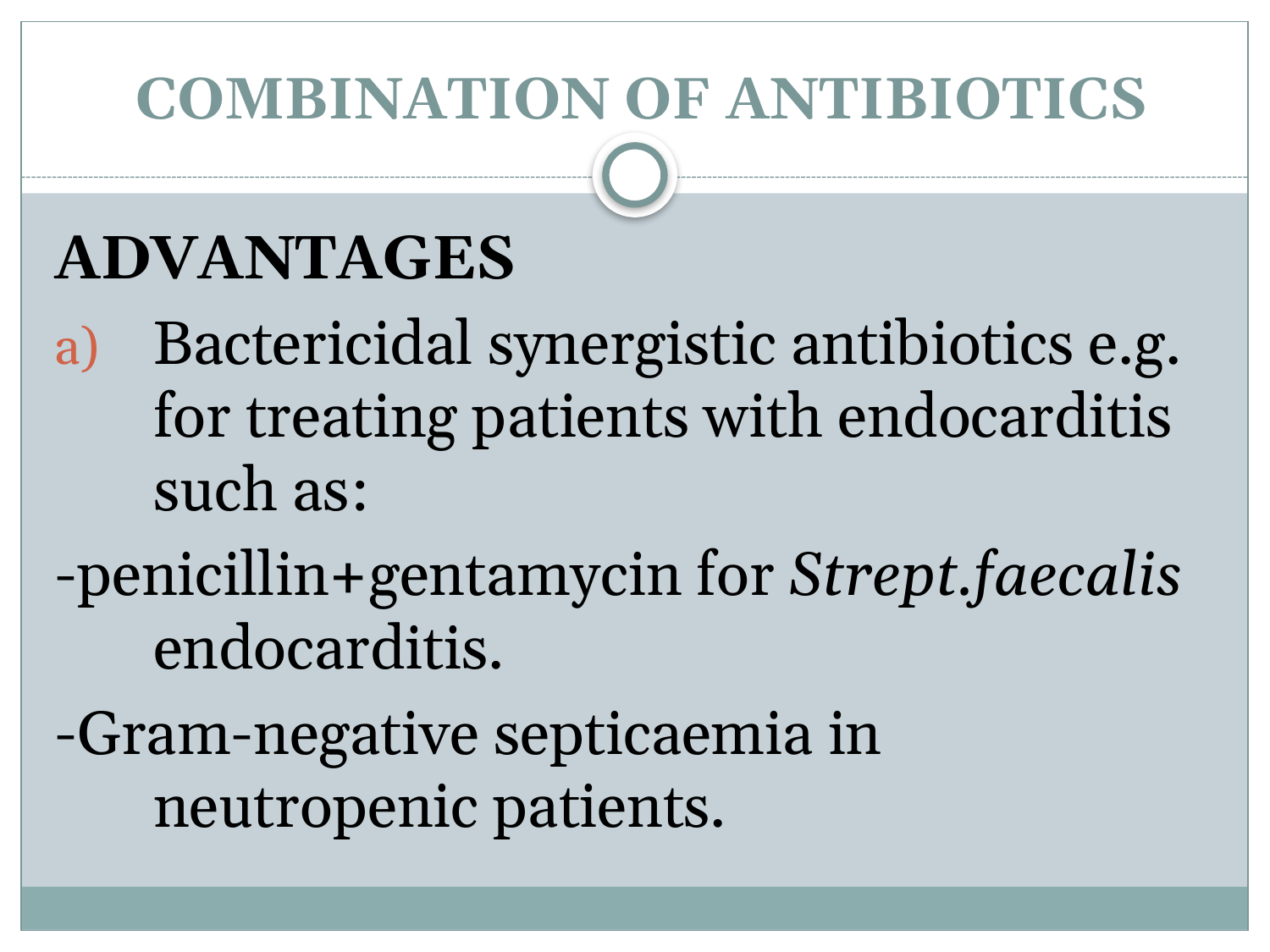

# COMBINATION OF ANTIBIOTICS
ADVANTAGES
Bactericidal synergistic antibiotics e.g. for treating patients with endocarditis such as:
-penicillin+gentamycin for Strept.faecalis endocarditis.
-Gram-negative septicaemia in neutropenic patients.